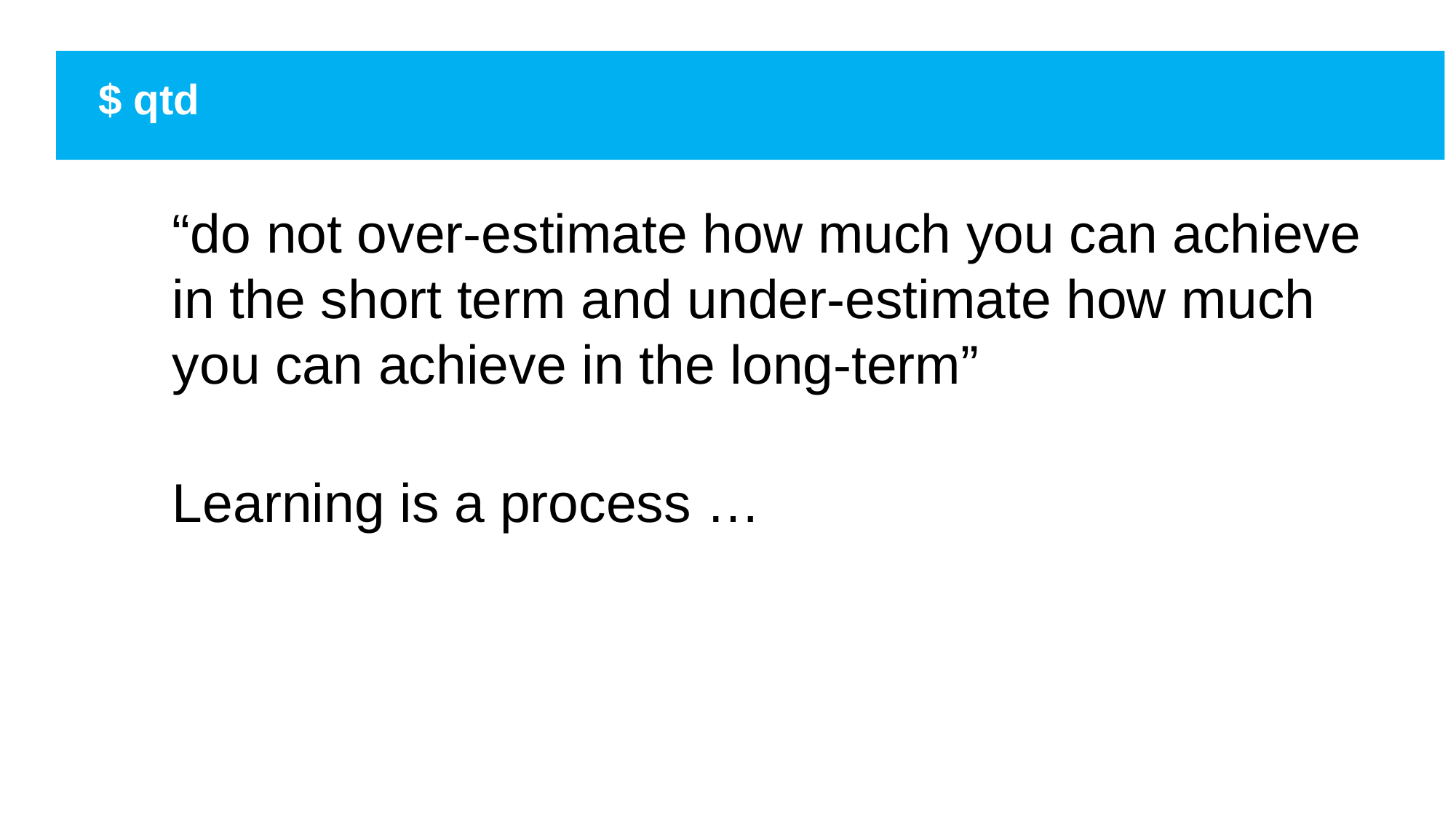

$ qtd
“do not over-estimate how much you can achieve in the short term and under-estimate how much you can achieve in the long-term”
Learning is a process …